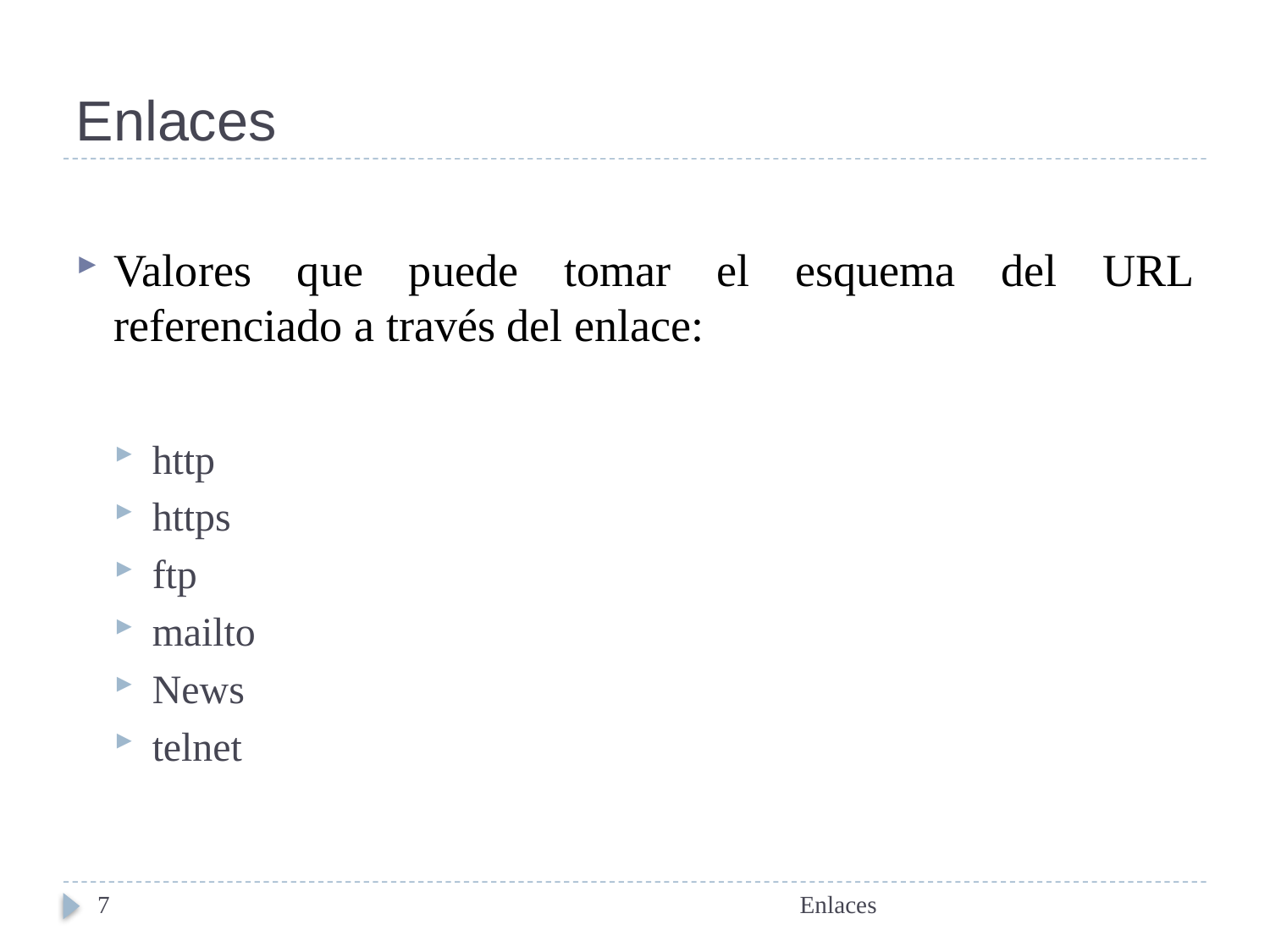

# Enlaces

Valores que puede tomar el esquema del URL referenciado a través del enlace:

http
https
ftp
mailto
News
telnet
7
Enlaces